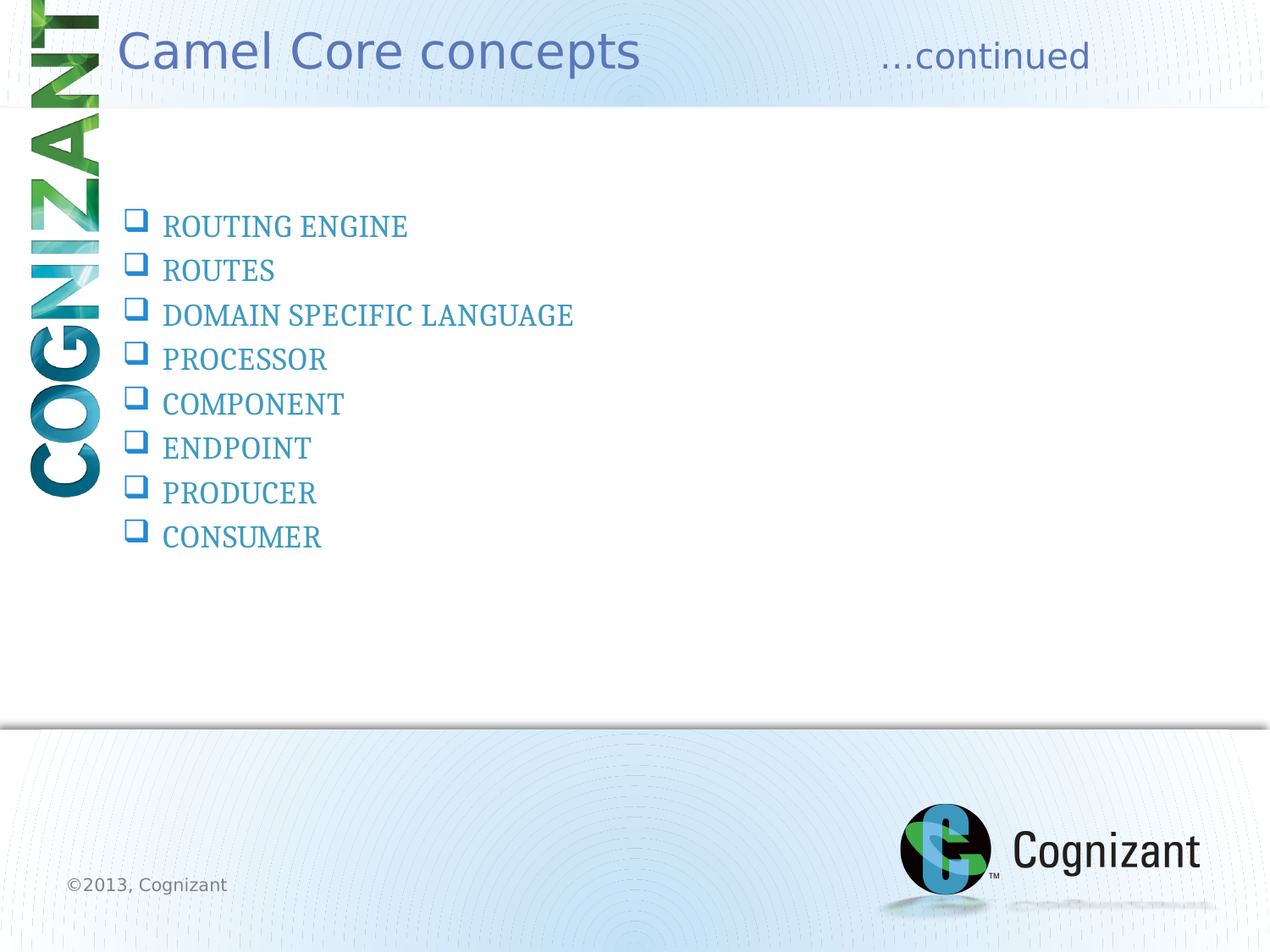

# Camel Core concepts		…continued

ROUTING ENGINE
ROUTES
DOMAIN SPECIFIC LANGUAGE
PROCESSOR
COMPONENT
ENDPOINT
PRODUCER
CONSUMER